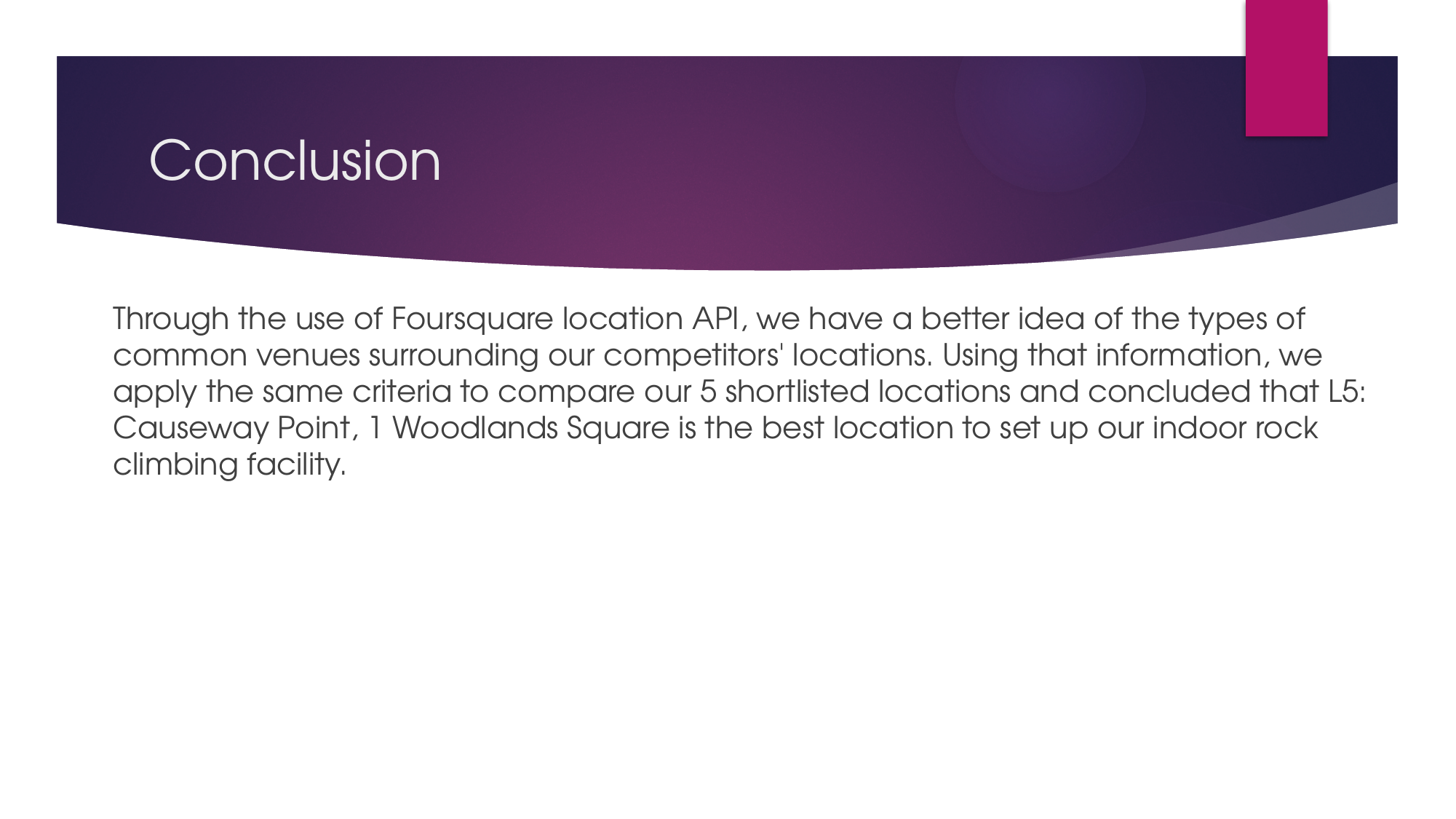

# Conclusion
Through the use of Foursquare location API, we have a better idea of the types of common venues surrounding our competitors' locations. Using that information, we apply the same criteria to compare our 5 shortlisted locations and concluded that L5: Causeway Point, 1 Woodlands Square is the best location to set up our indoor rock climbing facility.